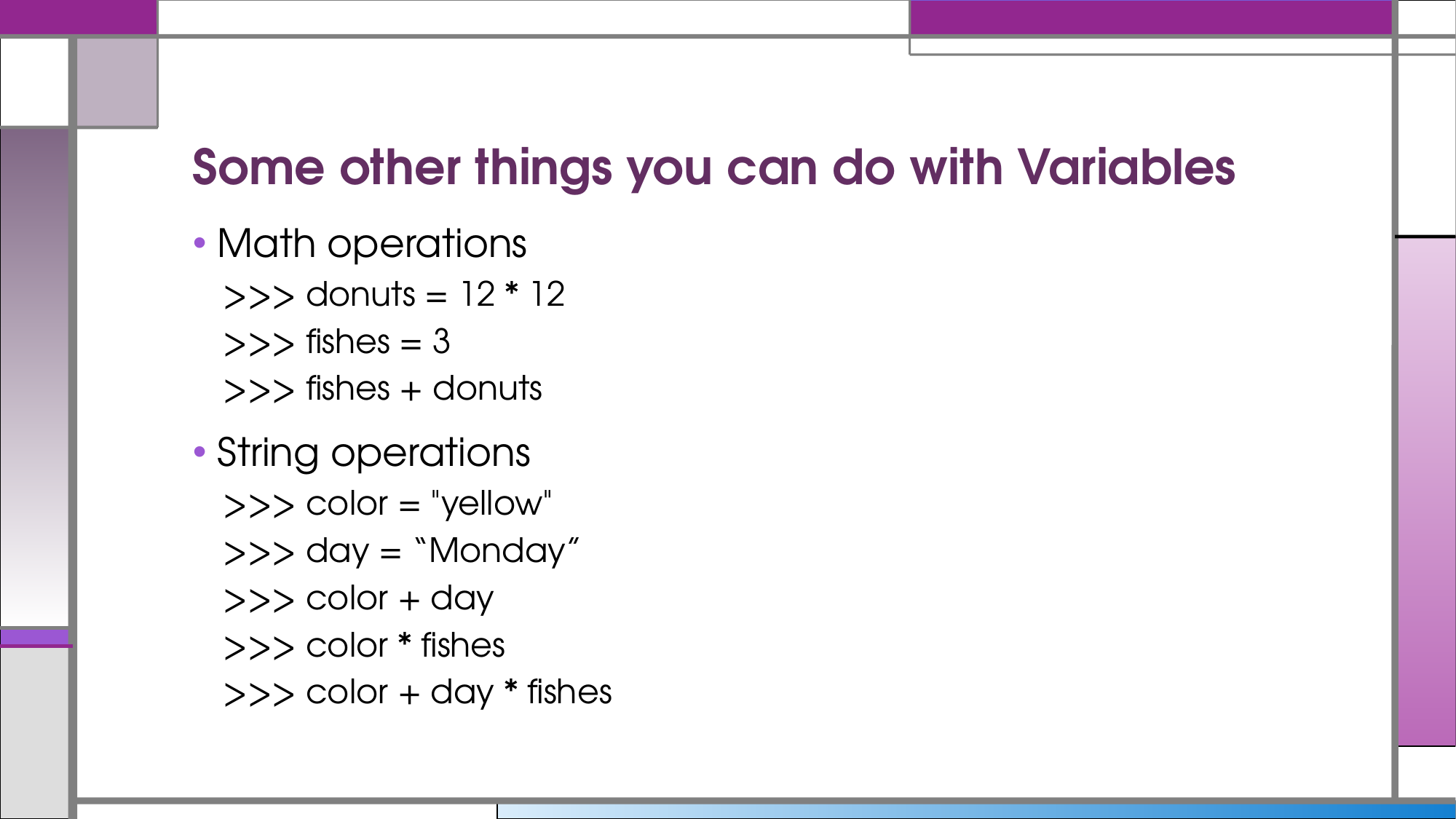

# Some other things you can do with Variables
Math operations
>>> donuts = 12 * 12
>>> fishes = 3
>>> fishes + donuts
String operations
>>> color = "yellow"
>>> day = “Monday”
>>> color + day
>>> color * fishes
>>> color + day * fishes